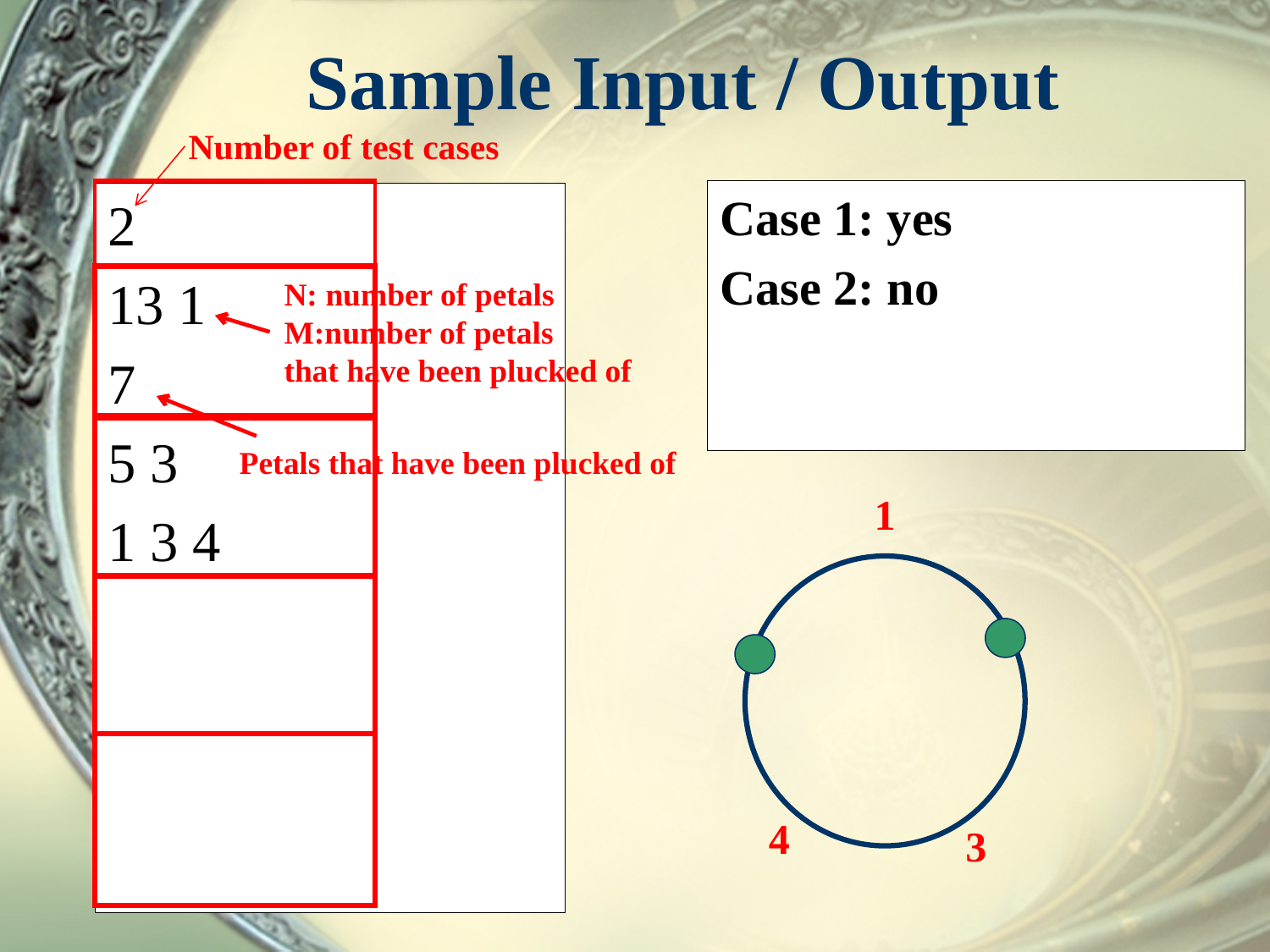

# Sample Input / Output
Number of test cases

Case 1: yes
Case 2: no
2
13 1
7
5 3
1 3 4

N: number of petals
M:number of petals
that have been plucked of

Petals that have been plucked of
1

4
3